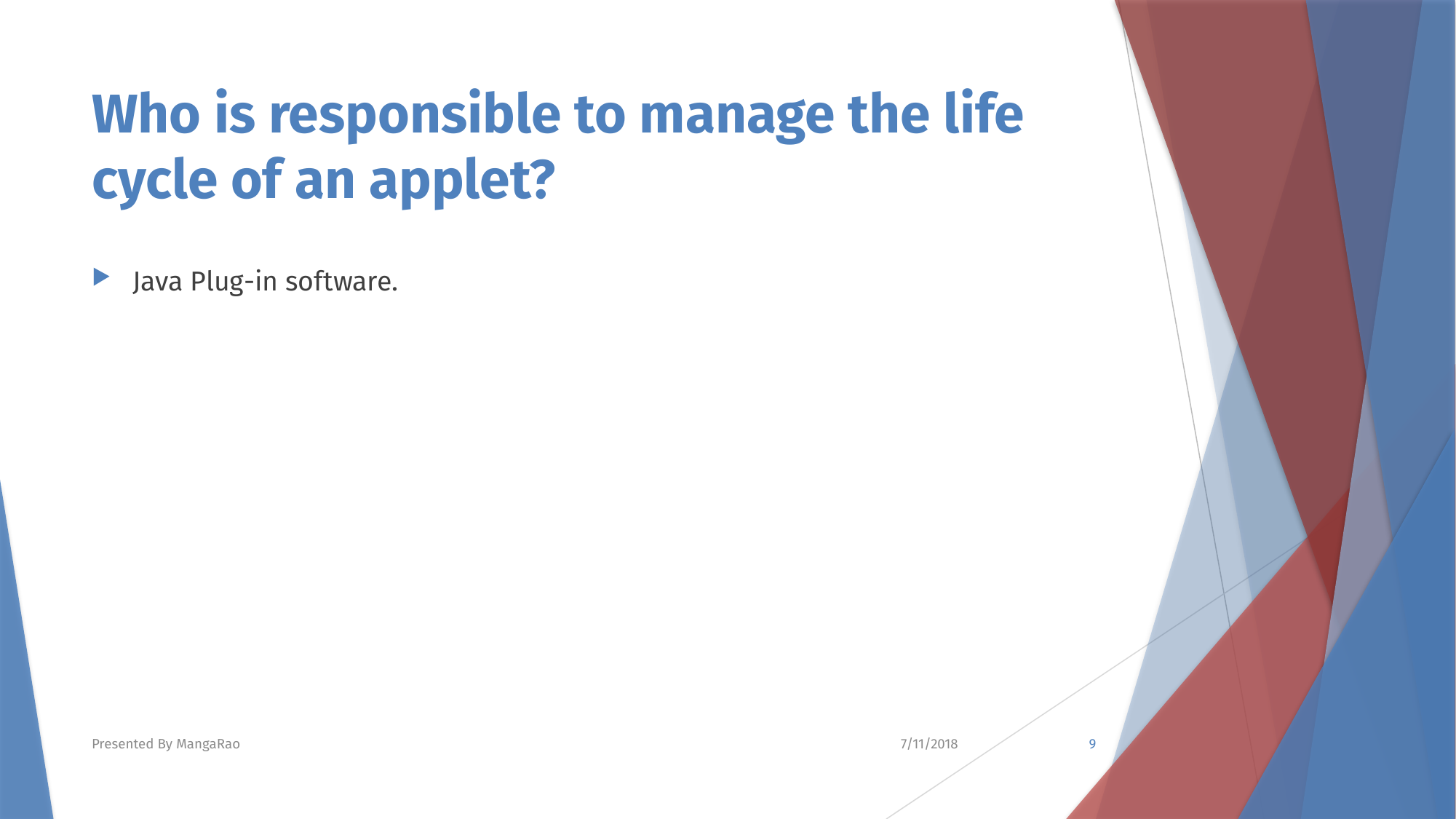

# Who is responsible to manage the life cycle of an applet?
Java Plug-in software.
Presented By MangaRao
7/11/2018
9